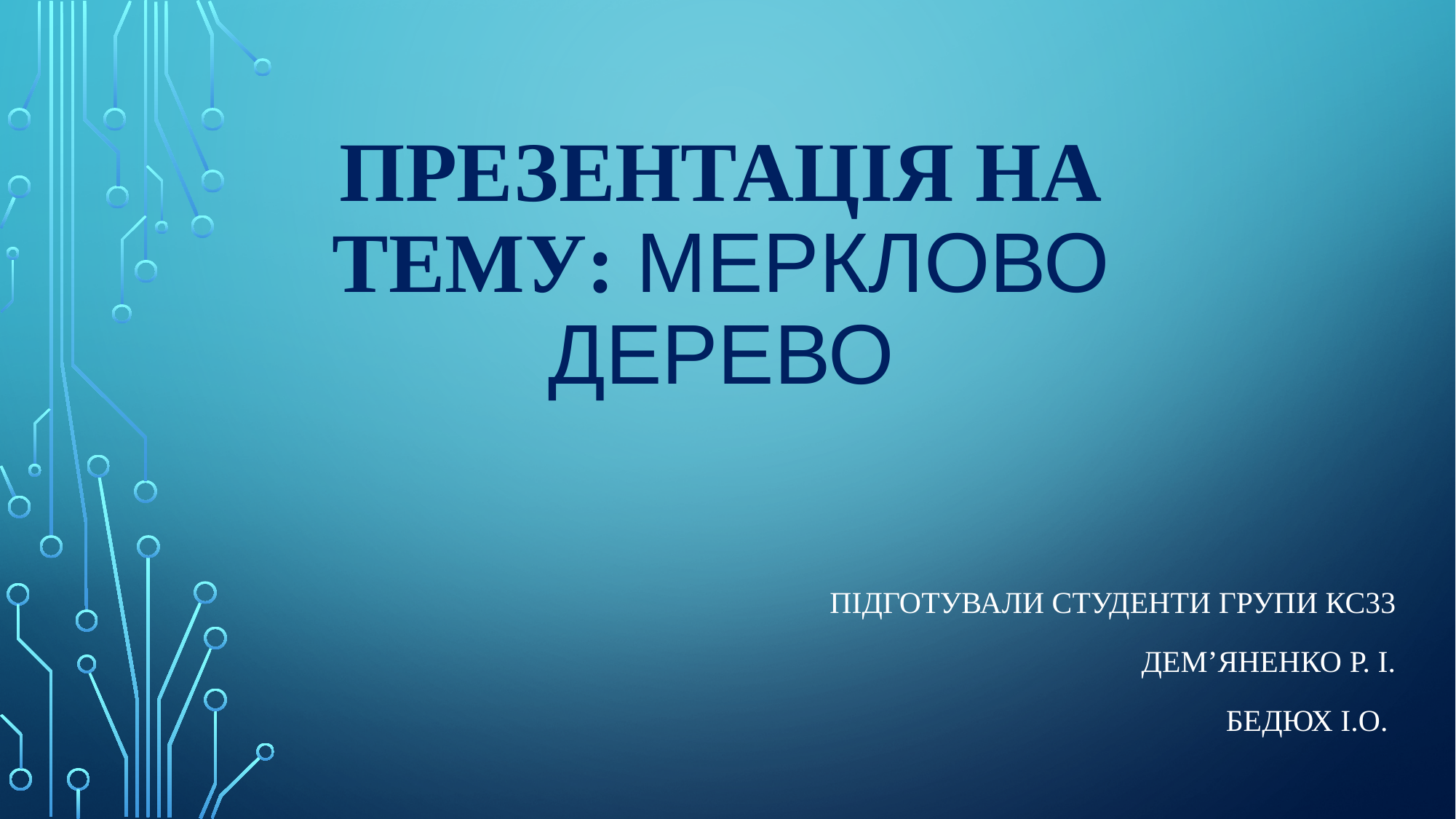

# Презентація на тему: Мерклово дерево
Підготували студенти групи КС33
ДЕМ’ЯНЕНКО Р. І.
БЕДЮХ І.О.